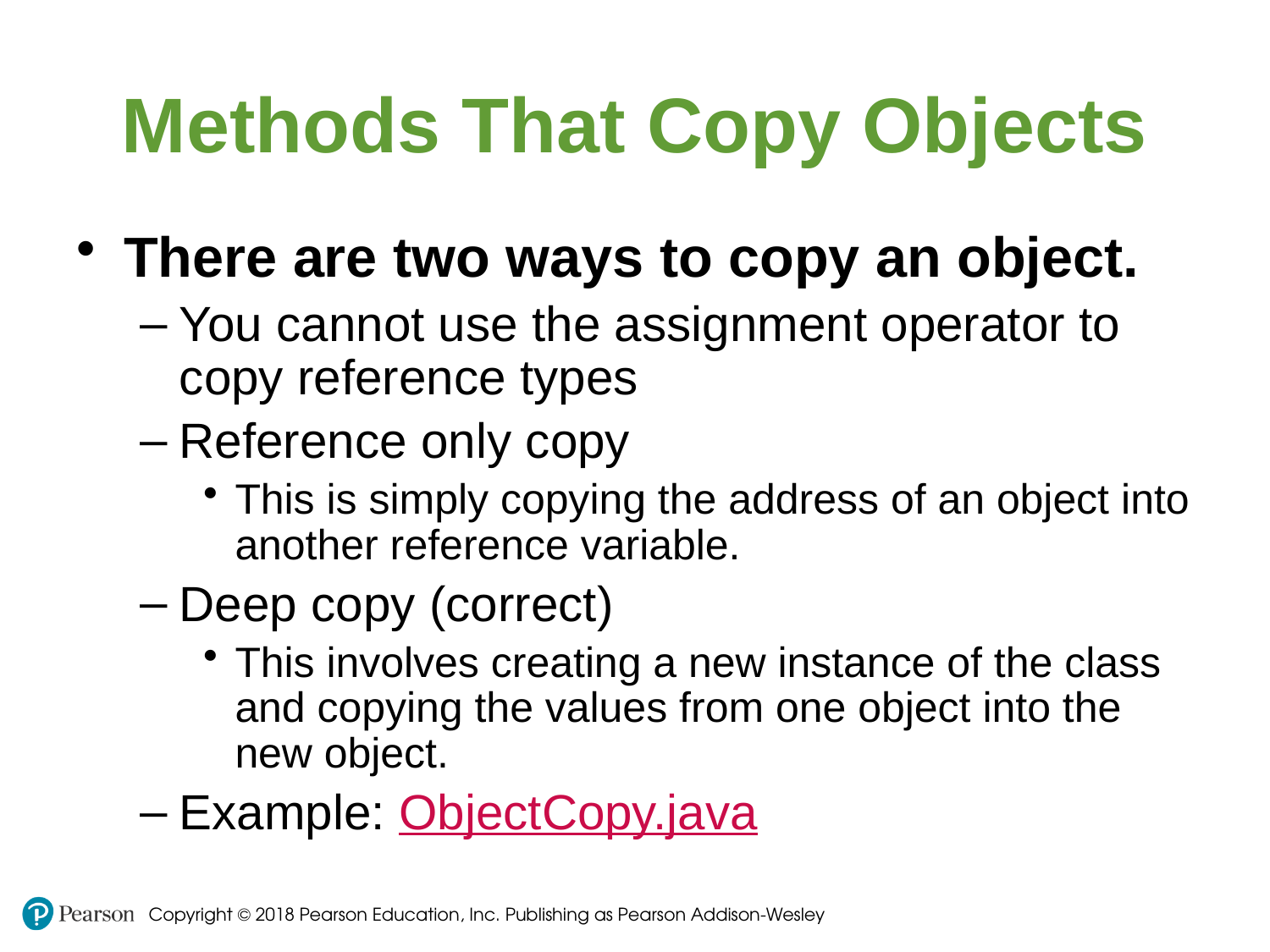

Methods That Copy Objects
There are two ways to copy an object.
You cannot use the assignment operator to copy reference types
Reference only copy
This is simply copying the address of an object into another reference variable.
Deep copy (correct)
This involves creating a new instance of the class and copying the values from one object into the new object.
Example: ObjectCopy.java